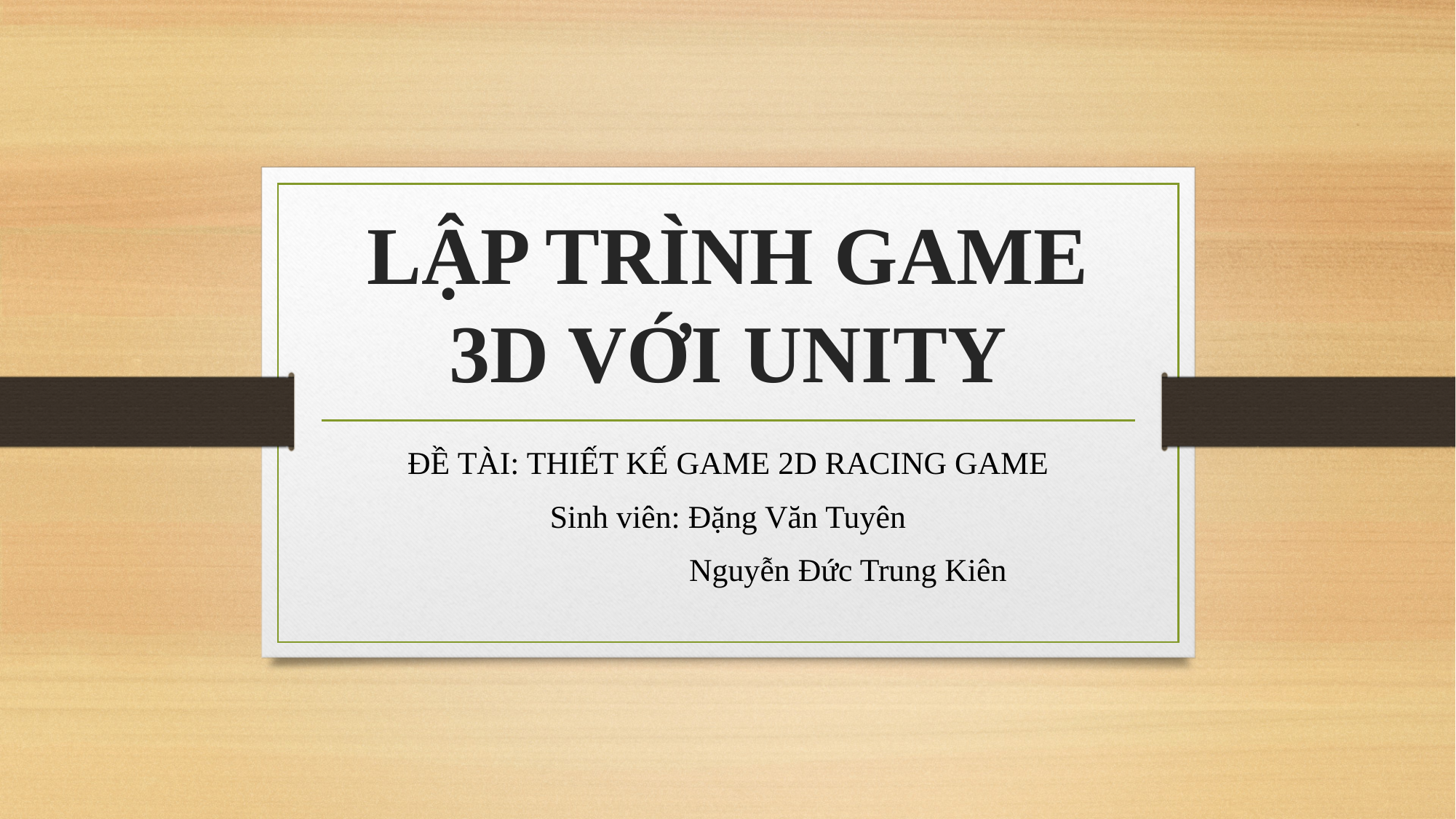

# LẬP TRÌNH GAME 3D VỚI UNITY
ĐỀ TÀI: THIẾT KẾ GAME 2D RACING GAME
Sinh viên: Đặng Văn Tuyên
                              Nguyễn Đức Trung Kiên